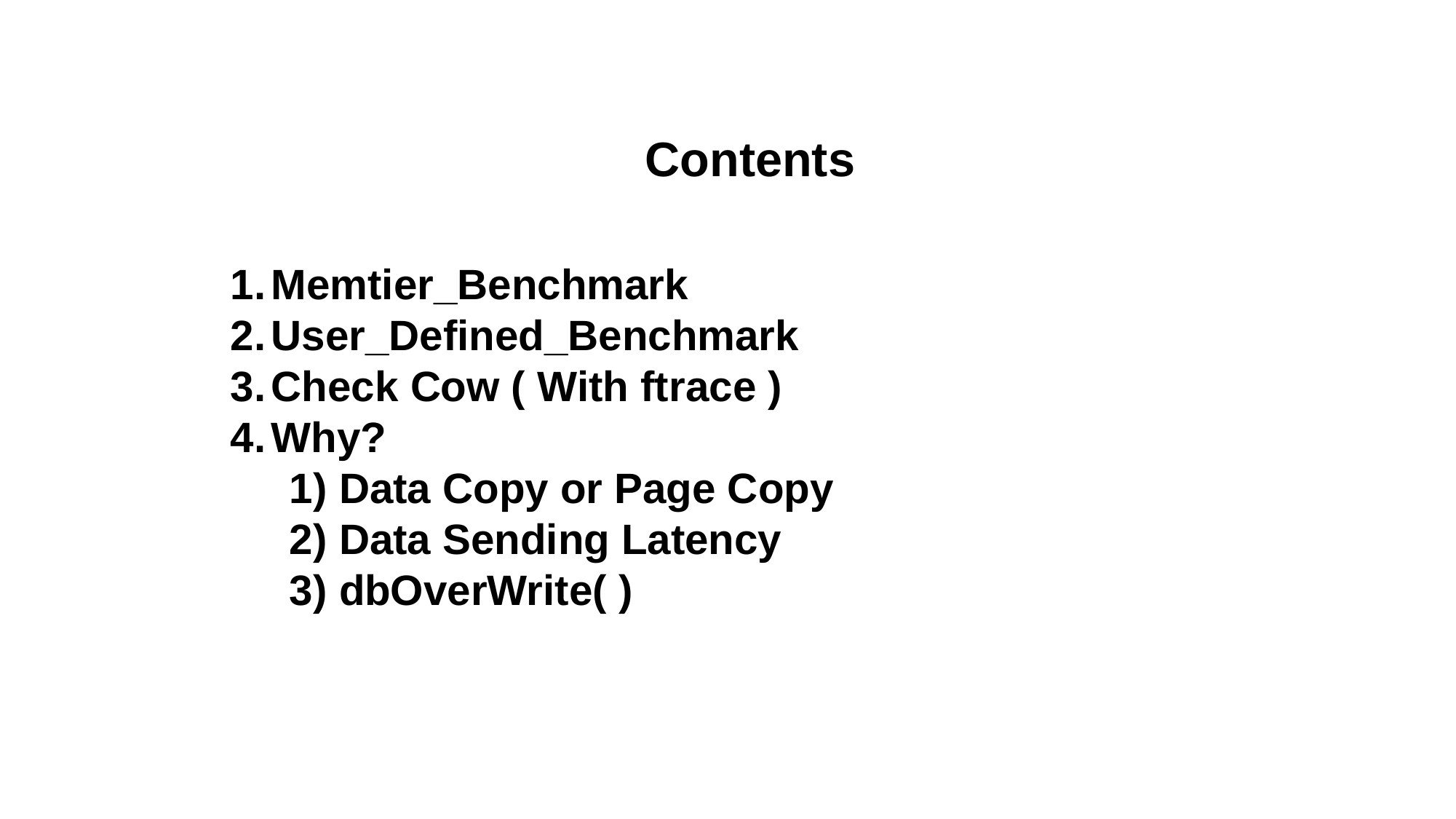

Contents
Memtier_Benchmark
User_Defined_Benchmark
Check Cow ( With ftrace )
Why?
     1) Data Copy or Page Copy
     2) Data Sending Latency
     3) dbOverWrite( )